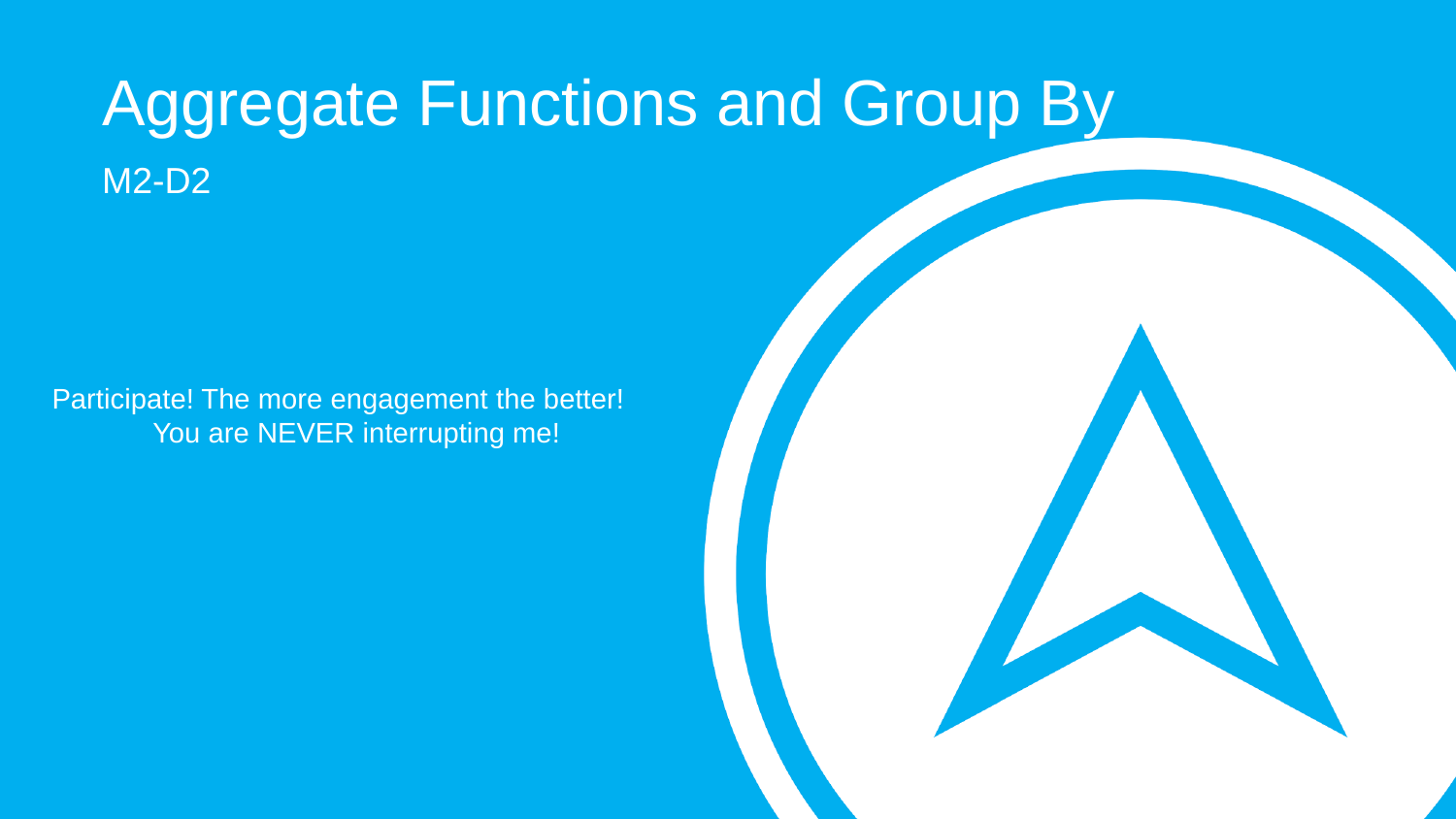

Aggregate Functions and Group By
M2-D2

Participate! The more engagement the better! You are NEVER interrupting me!